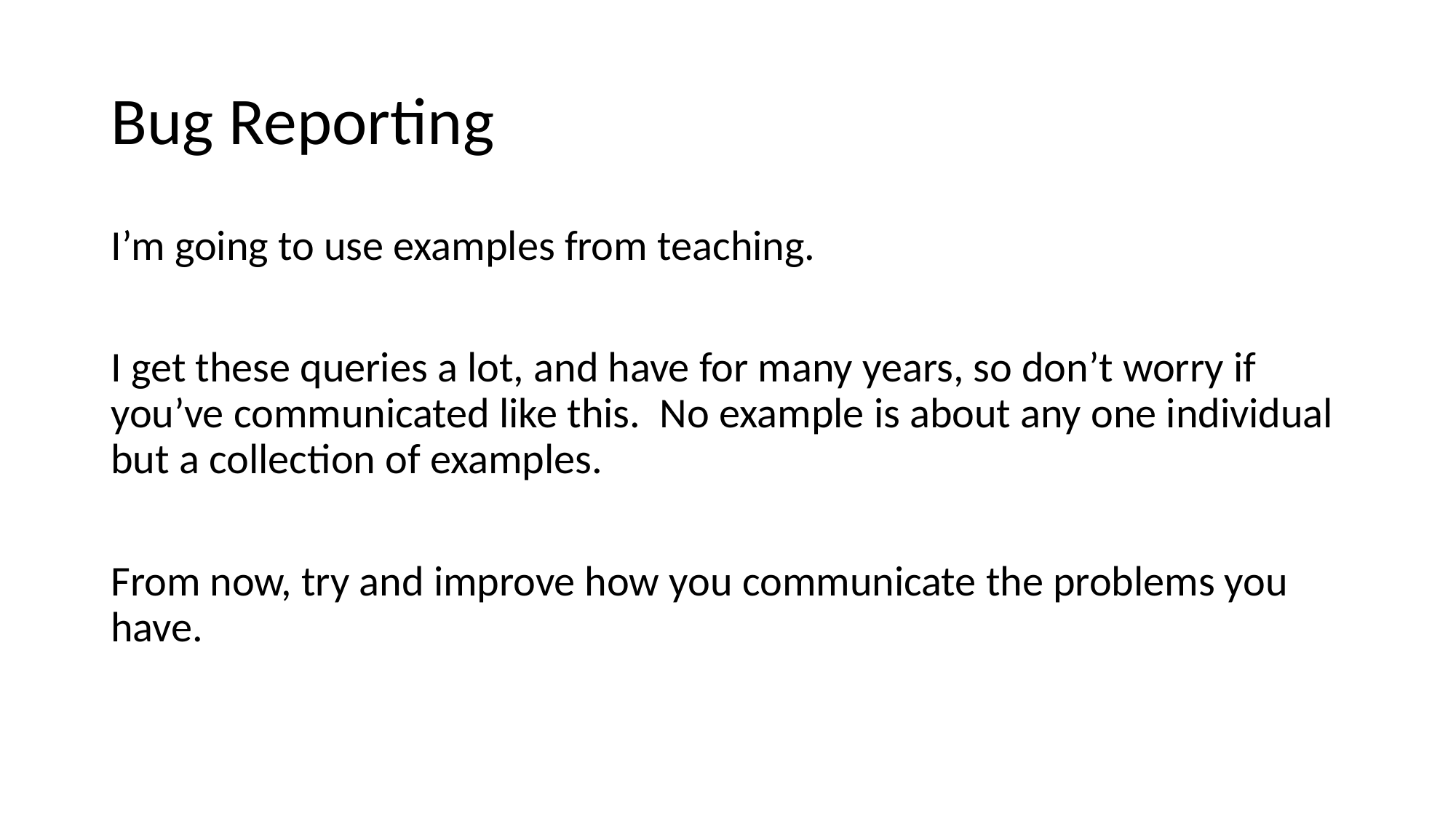

# Bug Reporting
I’m going to use examples from teaching.

I get these queries a lot, and have for many years, so don’t worry if you’ve communicated like this.  No example is about any one individual but a collection of examples.

From now, try and improve how you communicate the problems you have.